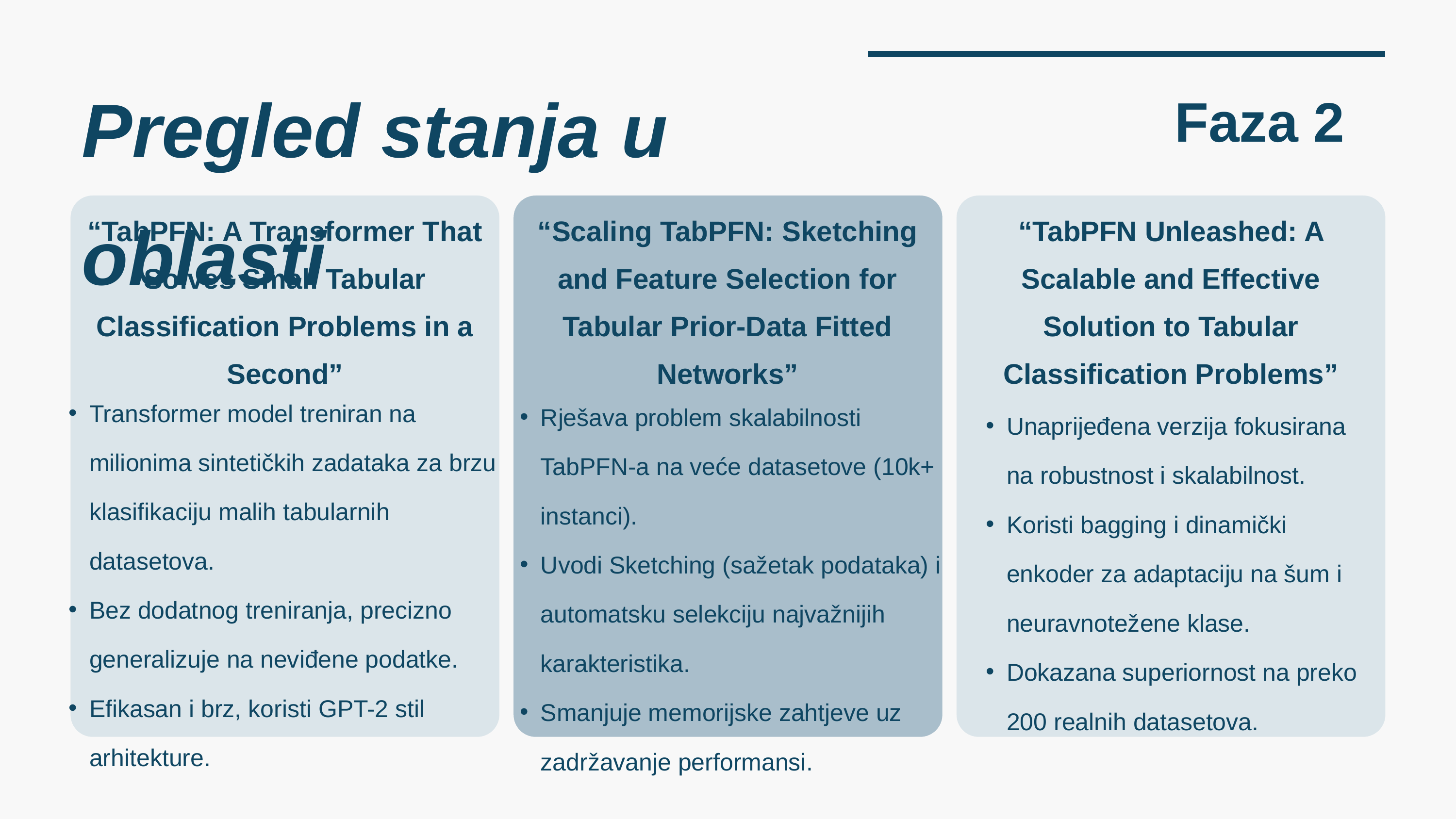

Pregled stanja u oblasti
Faza 2

“TabPFN: A Transformer That Solves Small Tabular Classification Problems in a Second”
“Scaling TabPFN: Sketching and Feature Selection for Tabular Prior-Data Fitted Networks”
“TabPFN Unleashed: A Scalable and Effective Solution to Tabular Classification Problems”

Transformer model treniran na milionima sintetičkih zadataka za brzu klasifikaciju malih tabularnih datasetova.
Bez dodatnog treniranja, precizno generalizuje na neviđene podatke.
Efikasan i brz, koristi GPT-2 stil arhitekture.
Rješava problem skalabilnosti TabPFN-a na veće datasetove (10k+ instanci).
Uvodi Sketching (sažetak podataka) i automatsku selekciju najvažnijih karakteristika.
Smanjuje memorijske zahtjeve uz zadržavanje performansi.
Unaprijeđena verzija fokusirana na robustnost i skalabilnost.
Koristi bagging i dinamički enkoder za adaptaciju na šum i neuravnotežene klase.
Dokazana superiornost na preko 200 realnih datasetova.